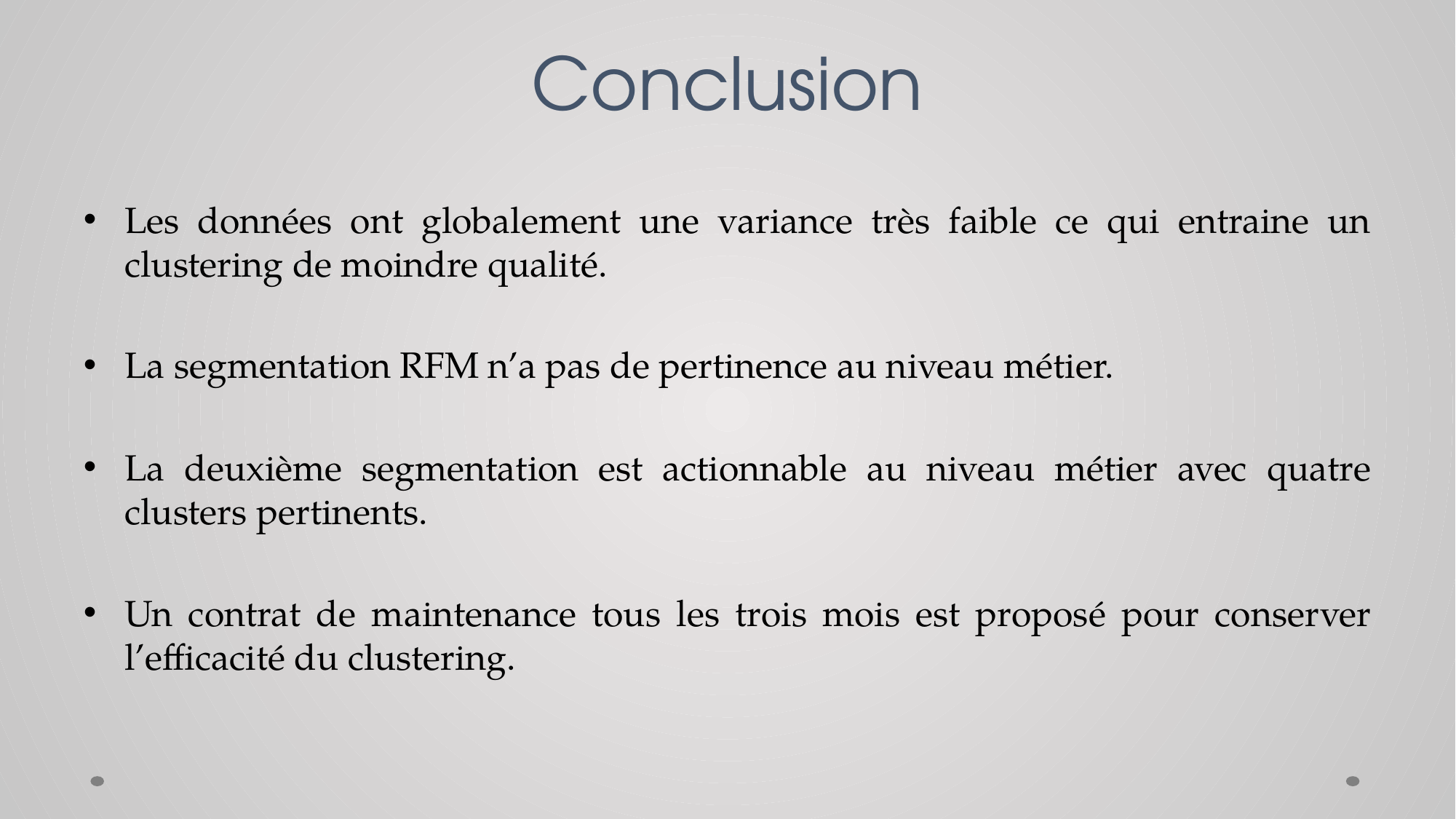

# Conclusion
Les données ont globalement une variance très faible ce qui entraine un clustering de moindre qualité.

La segmentation RFM n’a pas de pertinence au niveau métier.

La deuxième segmentation est actionnable au niveau métier avec quatre clusters pertinents.

Un contrat de maintenance tous les trois mois est proposé pour conserver l’efficacité du clustering.